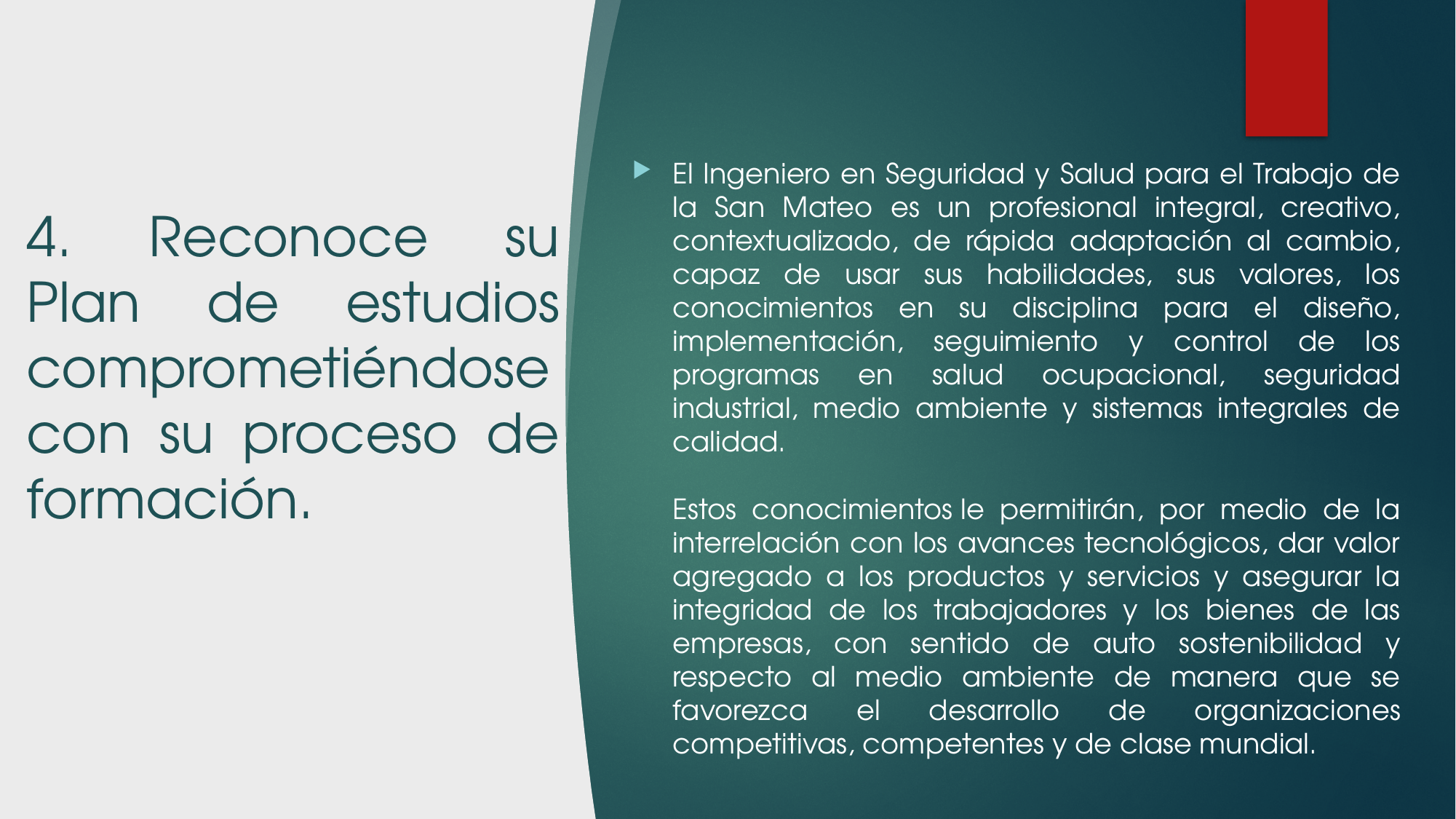

El Ingeniero en Seguridad y Salud para el Trabajo de la San Mateo es un profesional integral, creativo, contextualizado, de rápida adaptación al cambio, capaz de usar sus habilidades, sus valores, los conocimientos en su disciplina para el diseño, implementación, seguimiento y control de los programas en salud ocupacional, seguridad industrial, medio ambiente y sistemas integrales de calidad.
Estos conocimientos le permitirán, por medio de la interrelación con los avances tecnológicos, dar valor agregado a los productos y servicios y asegurar la integridad de los trabajadores y los bienes de las empresas, con sentido de auto sostenibilidad y respecto al medio ambiente de manera que se favorezca el desarrollo de organizaciones competitivas, competentes y de clase mundial.
# 4. Reconoce su Plan de estudios comprometiéndose con su proceso de formación.